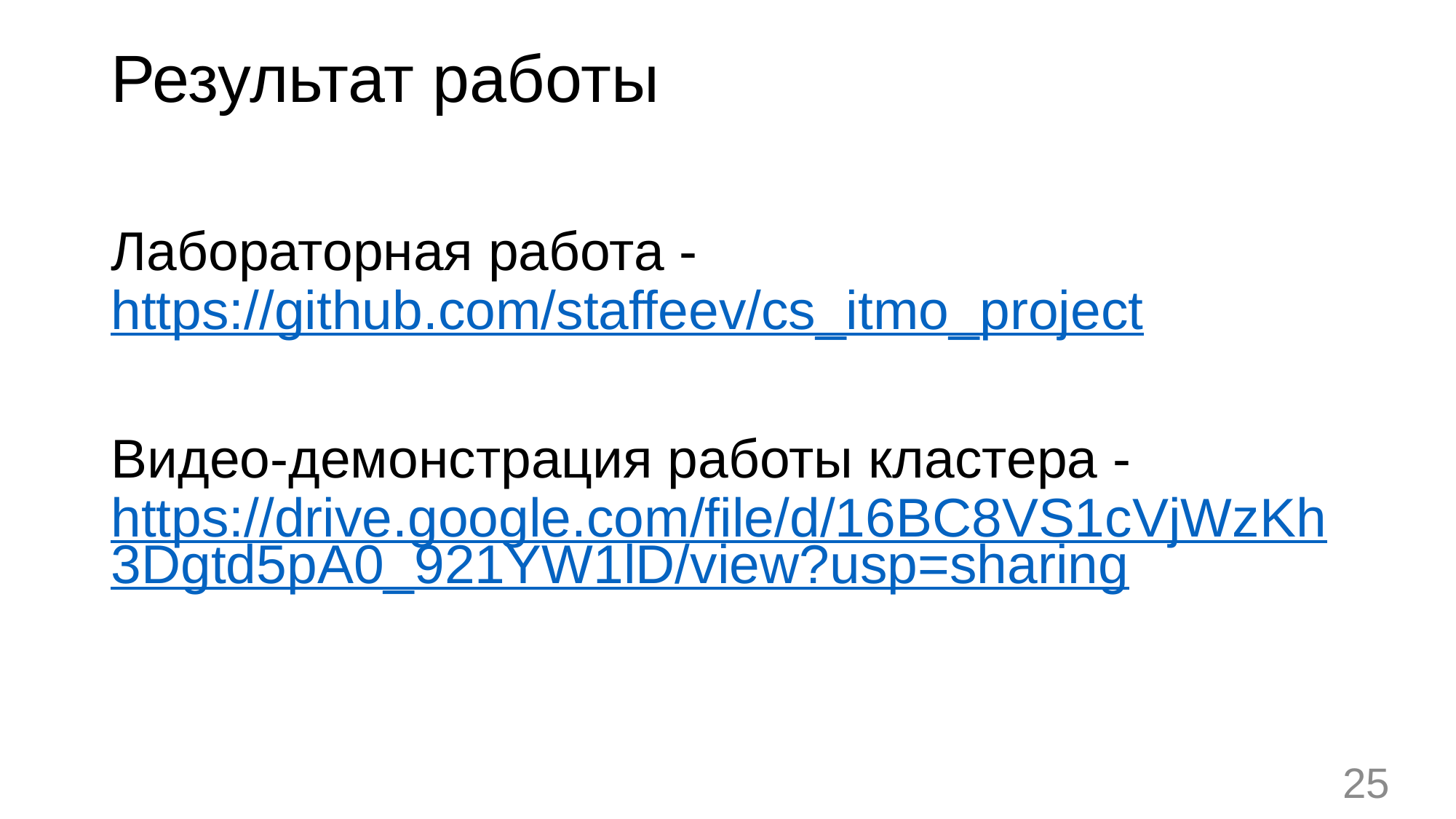

# Результат работы
Лабораторная работа - https://github.com/staffeev/cs_itmo_project

Видео-демонстрация работы кластера - https://drive.google.com/file/d/16BC8VS1cVjWzKh3Dgtd5pA0_921YW1lD/view?usp=sharing

25